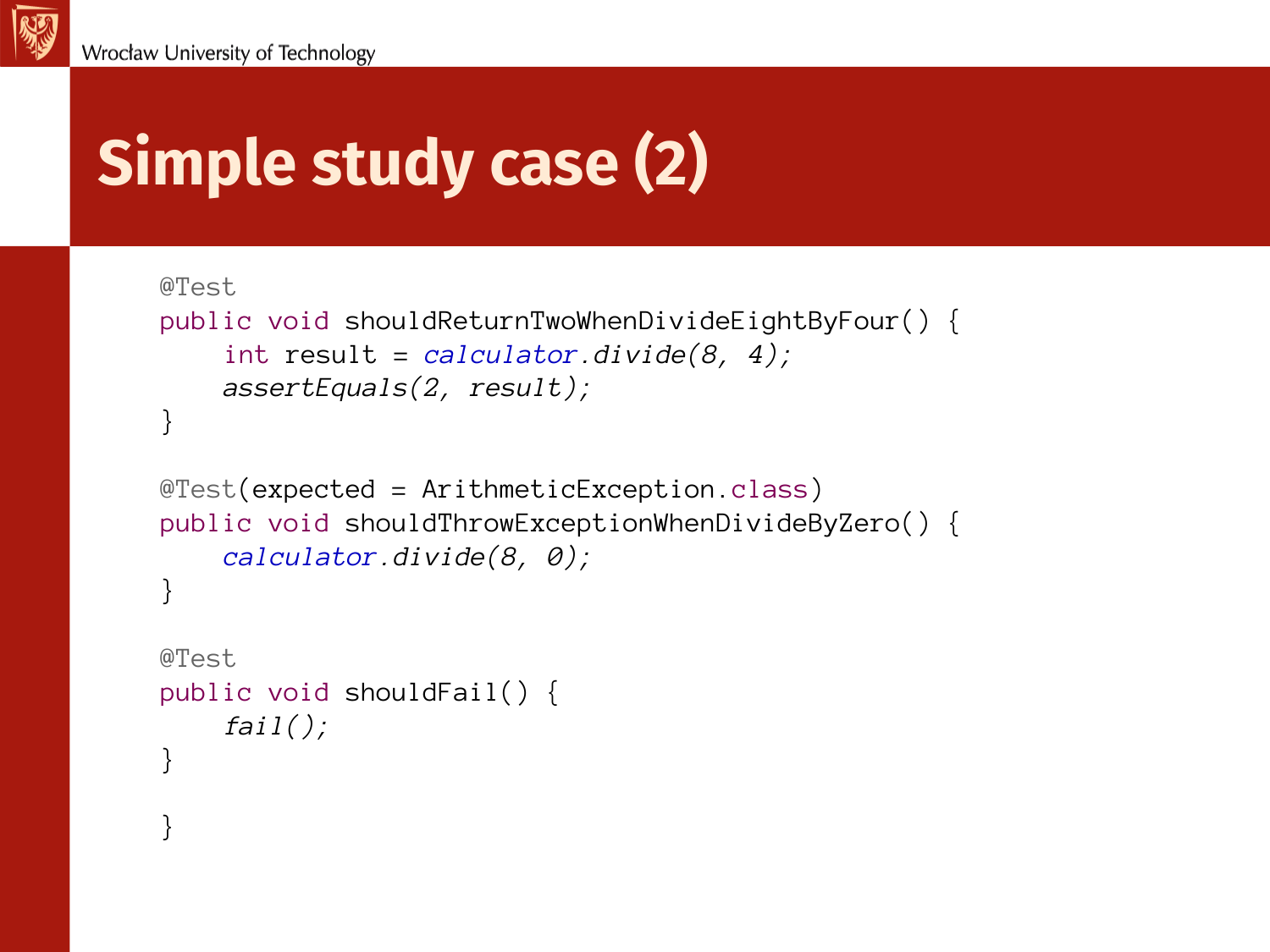

# Simple study case (2)
@Test
public void shouldReturnTwoWhenDivideEightByFour() {
int result = calculator.divide(8, 4);
assertEquals(2, result);
}

@Test(expected = ArithmeticException.class)
public void shouldThrowExceptionWhenDivideByZero() {
calculator.divide(8, 0);
}

@Test
public void shouldFail() {
fail();
}

}